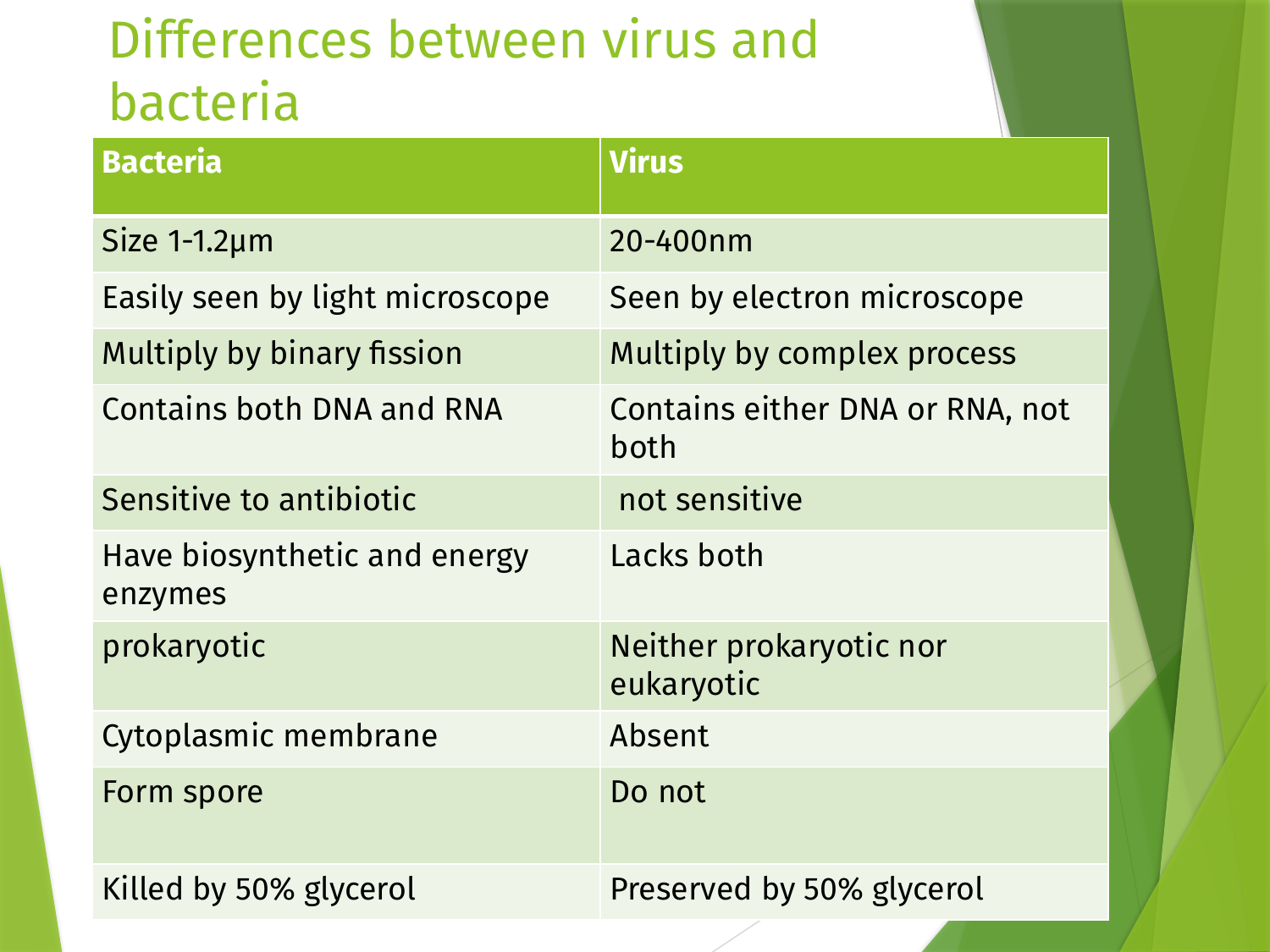

# Differences between virus and bacteria
| Bacteria | Virus |
| --- | --- |
| Size 1-1.2µm | 20-400nm |
| Easily seen by light microscope | Seen by electron microscope |
| Multiply by binary fission | Multiply by complex process |
| Contains both DNA and RNA | Contains either DNA or RNA, not both |
| Sensitive to antibiotic | not sensitive |
| Have biosynthetic and energy enzymes | Lacks both |
| prokaryotic | Neither prokaryotic nor eukaryotic |
| Cytoplasmic membrane | Absent |
| Form spore | Do not |
| Killed by 50% glycerol | Preserved by 50% glycerol |